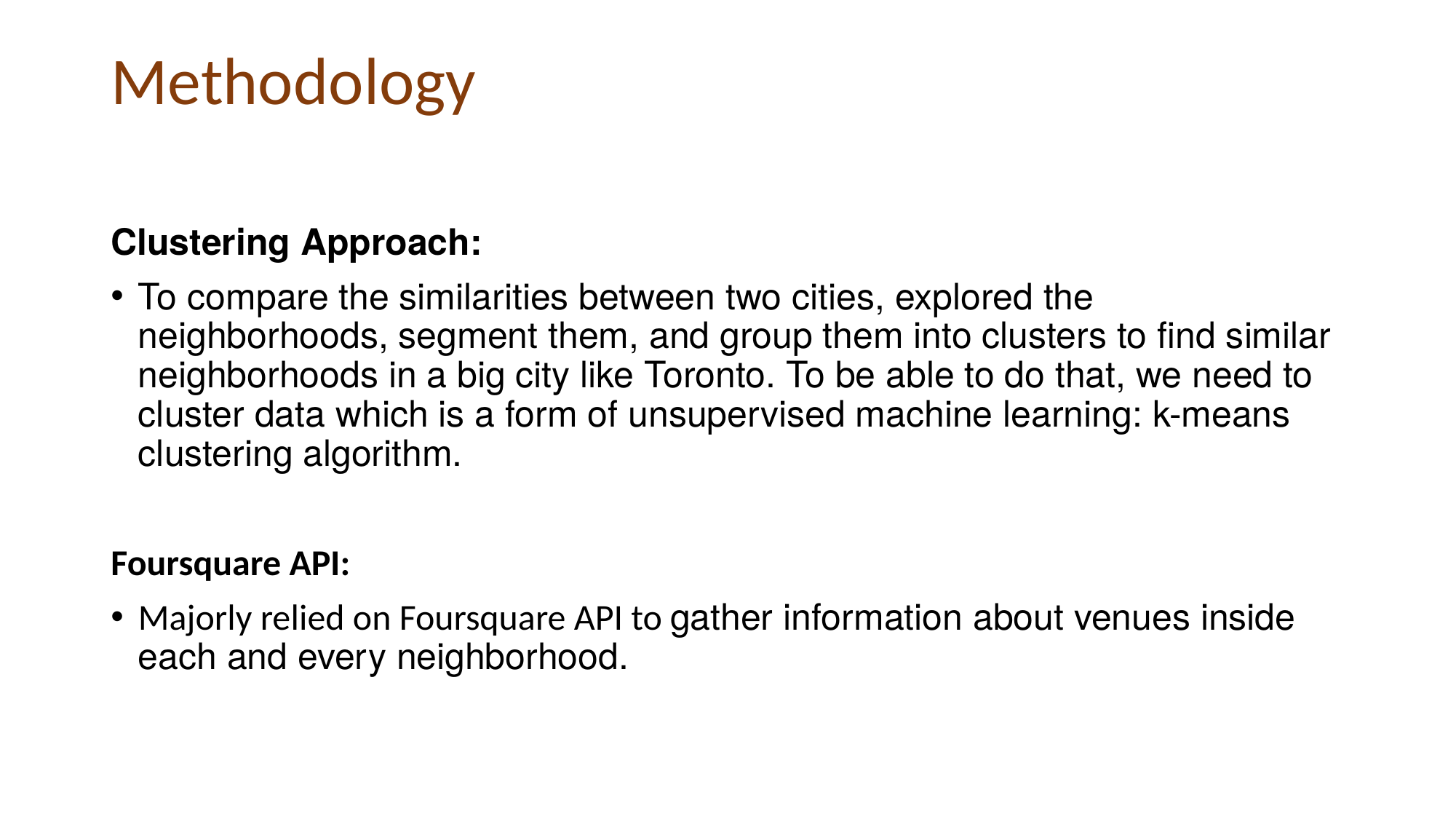

# Methodology
Clustering Approach:
To compare the similarities between two cities, explored the neighborhoods, segment them, and group them into clusters to find similar neighborhoods in a big city like Toronto. To be able to do that, we need to cluster data which is a form of unsupervised machine learning: k-means clustering algorithm.

Foursquare API:
Majorly relied on Foursquare API to gather information about venues inside each and every neighborhood.